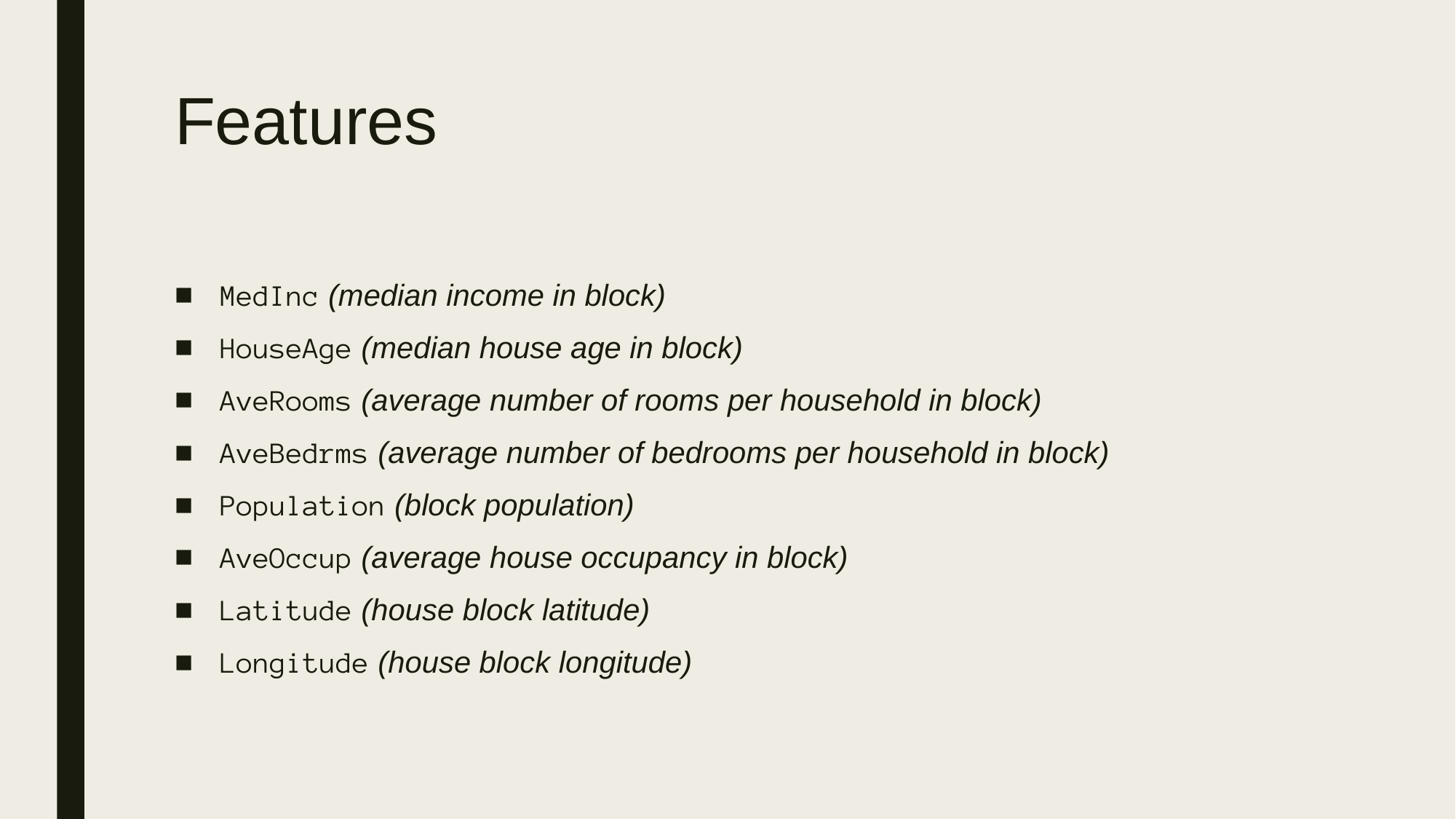

# Features
MedInc (median income in block)
HouseAge (median house age in block)
AveRooms (average number of rooms per household in block)
AveBedrms (average number of bedrooms per household in block)
Population (block population)
AveOccup (average house occupancy in block)
Latitude (house block latitude)
Longitude (house block longitude)